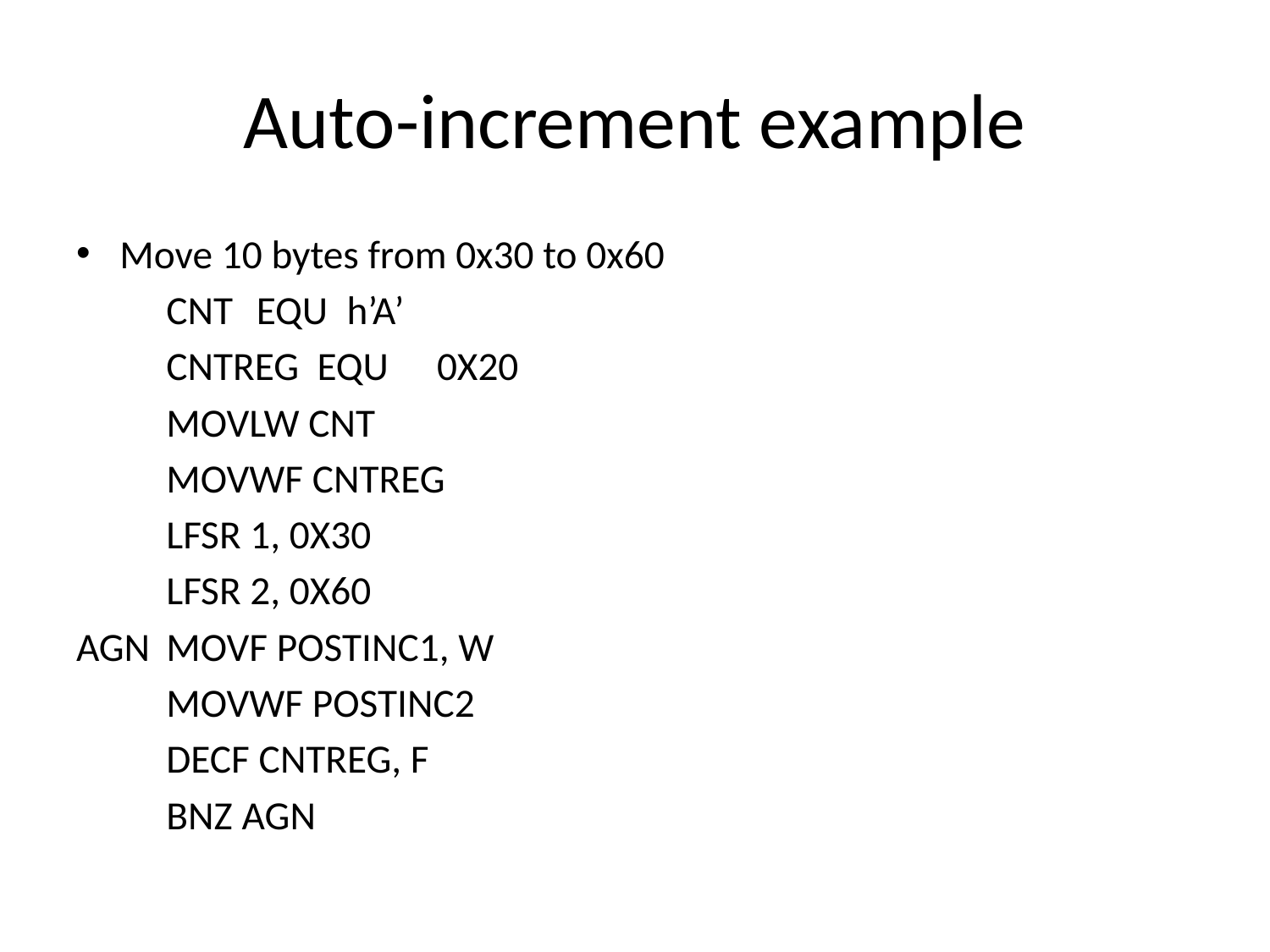

# Auto-increment example
Move 10 bytes from 0x30 to 0x60
	CNT	EQU	h’A’
	CNTREG  EQU	0X20
	MOVLW CNT
	MOVWF CNTREG
	LFSR 1, 0X30
	LFSR 2, 0X60
AGN	MOVF POSTINC1, W
	MOVWF POSTINC2
	DECF CNTREG, F
	BNZ AGN